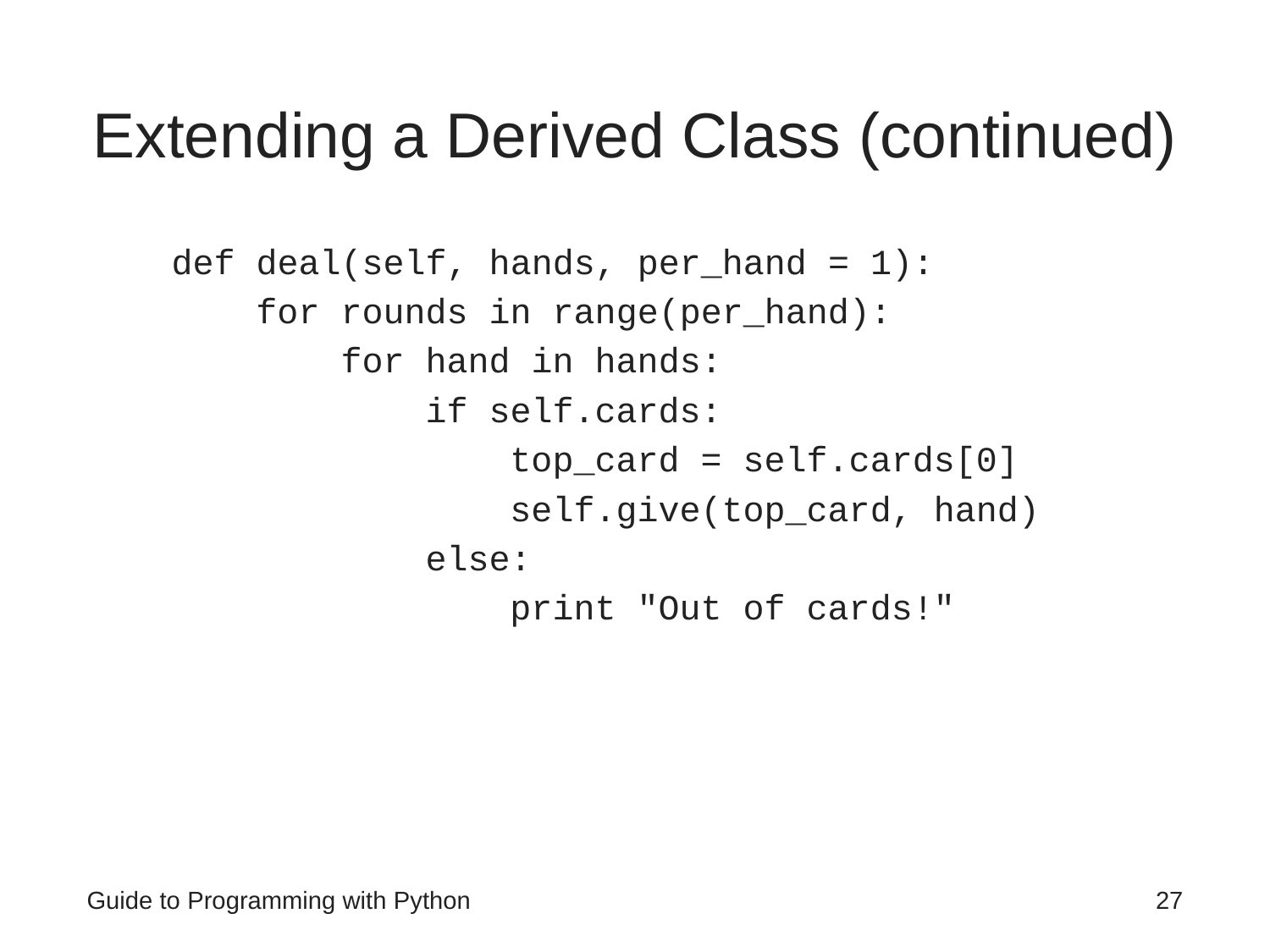

# Extending a Derived Class (continued)
    def deal(self, hands, per_hand = 1):
        for rounds in range(per_hand):
            for hand in hands:
                if self.cards:
                    top_card = self.cards[0]
                    self.give(top_card, hand)
                else:
                    print "Out of cards!"
Guide to Programming with Python
27